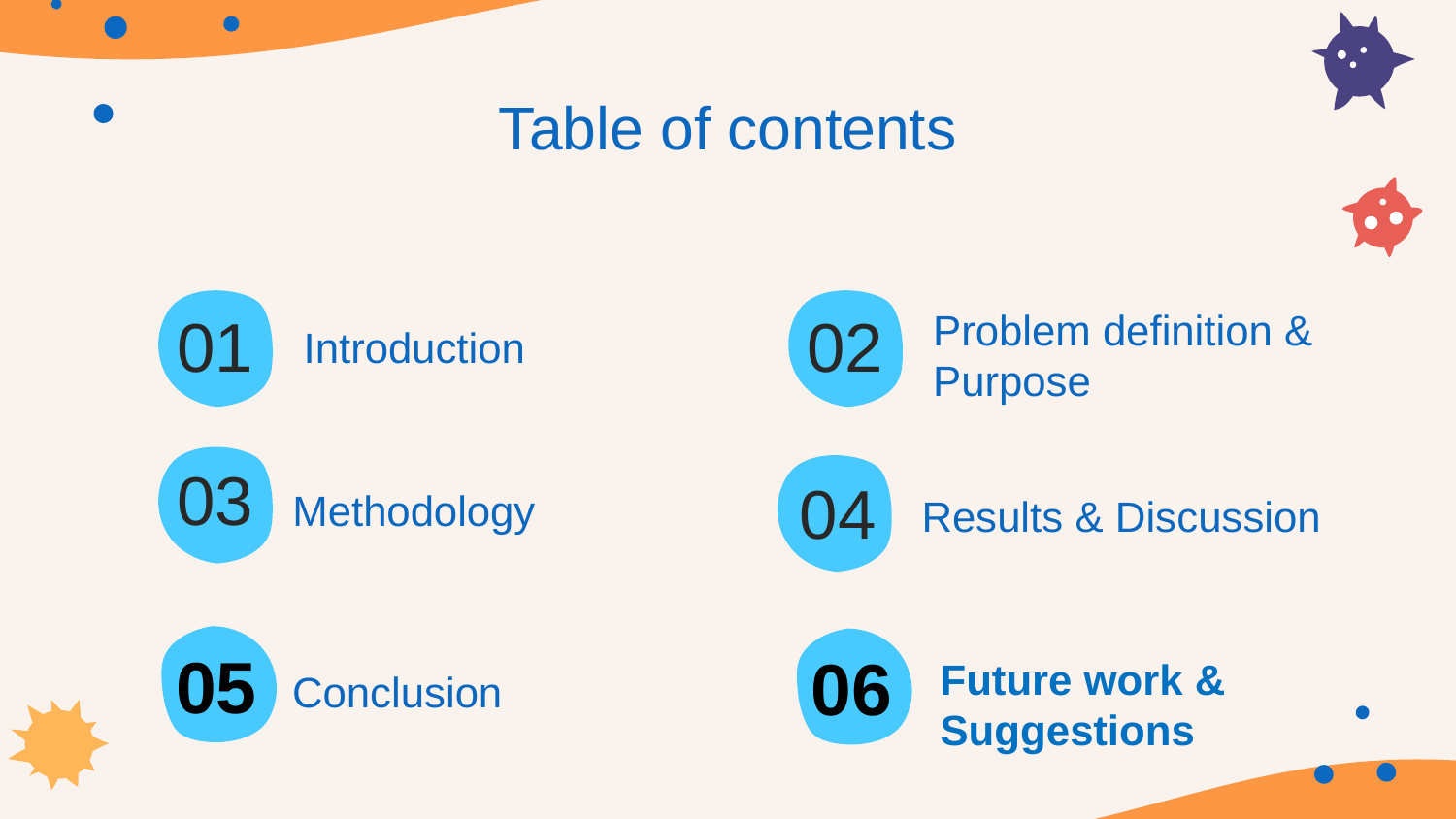

Table of contents

01
02
Problem definition & Purpose
# Introduction

03

04
Methodology
Results & Discussion
05
06
Future work & Suggestions
Conclusion